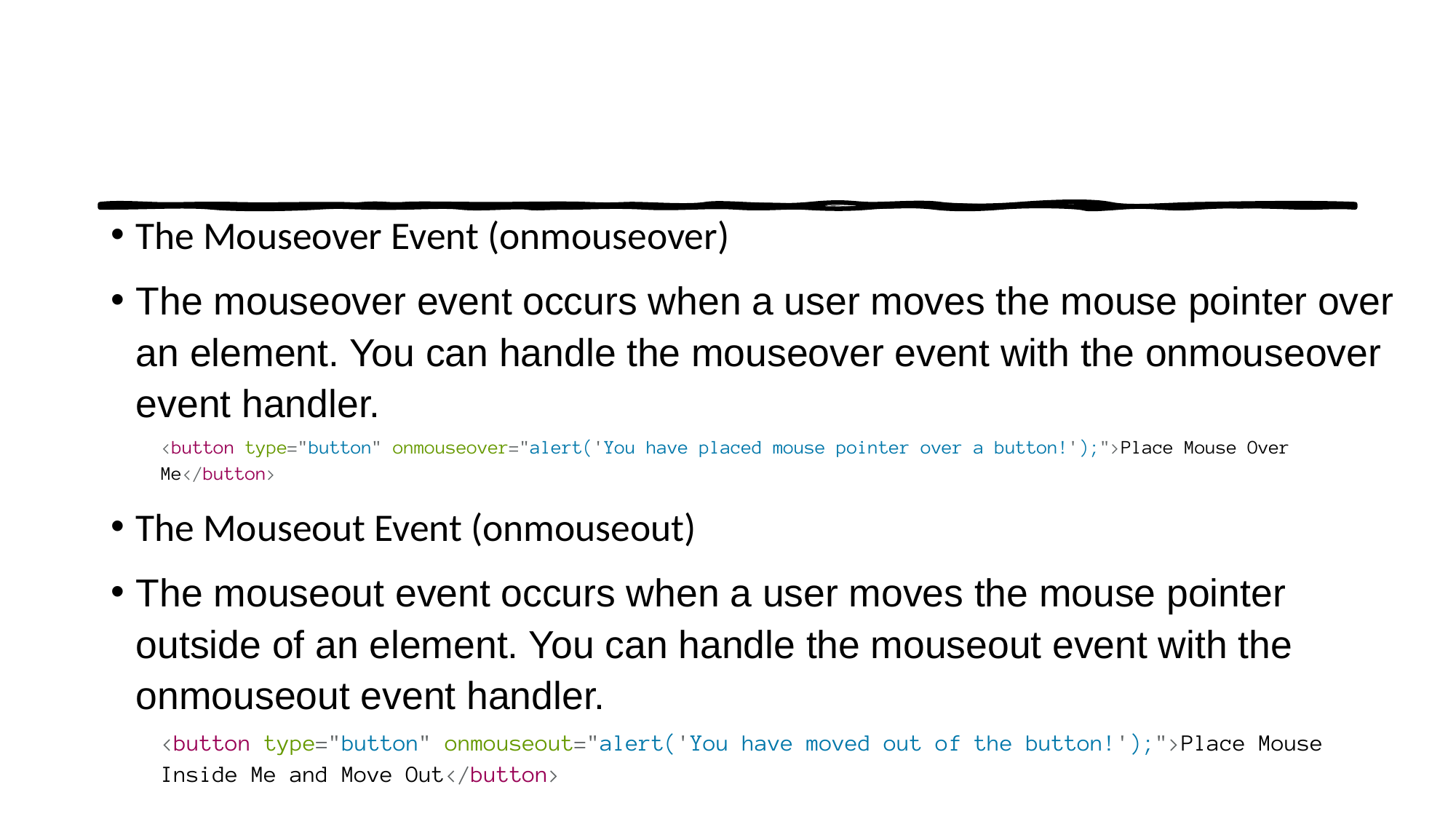

The Mouseover Event (onmouseover)
The mouseover event occurs when a user moves the mouse pointer over an element. You can handle the mouseover event with the onmouseover event handler.
<button type="button" onmouseover="alert('You have placed mouse pointer over a button!');">Place Mouse Over Me</button>
The Mouseout Event (onmouseout)
The mouseout event occurs when a user moves the mouse pointer outside of an element. You can handle the mouseout event with the onmouseout event handler.
<button type="button" onmouseout="alert('You have moved out of the button!');">Place Mouse Inside Me and Move Out</button>